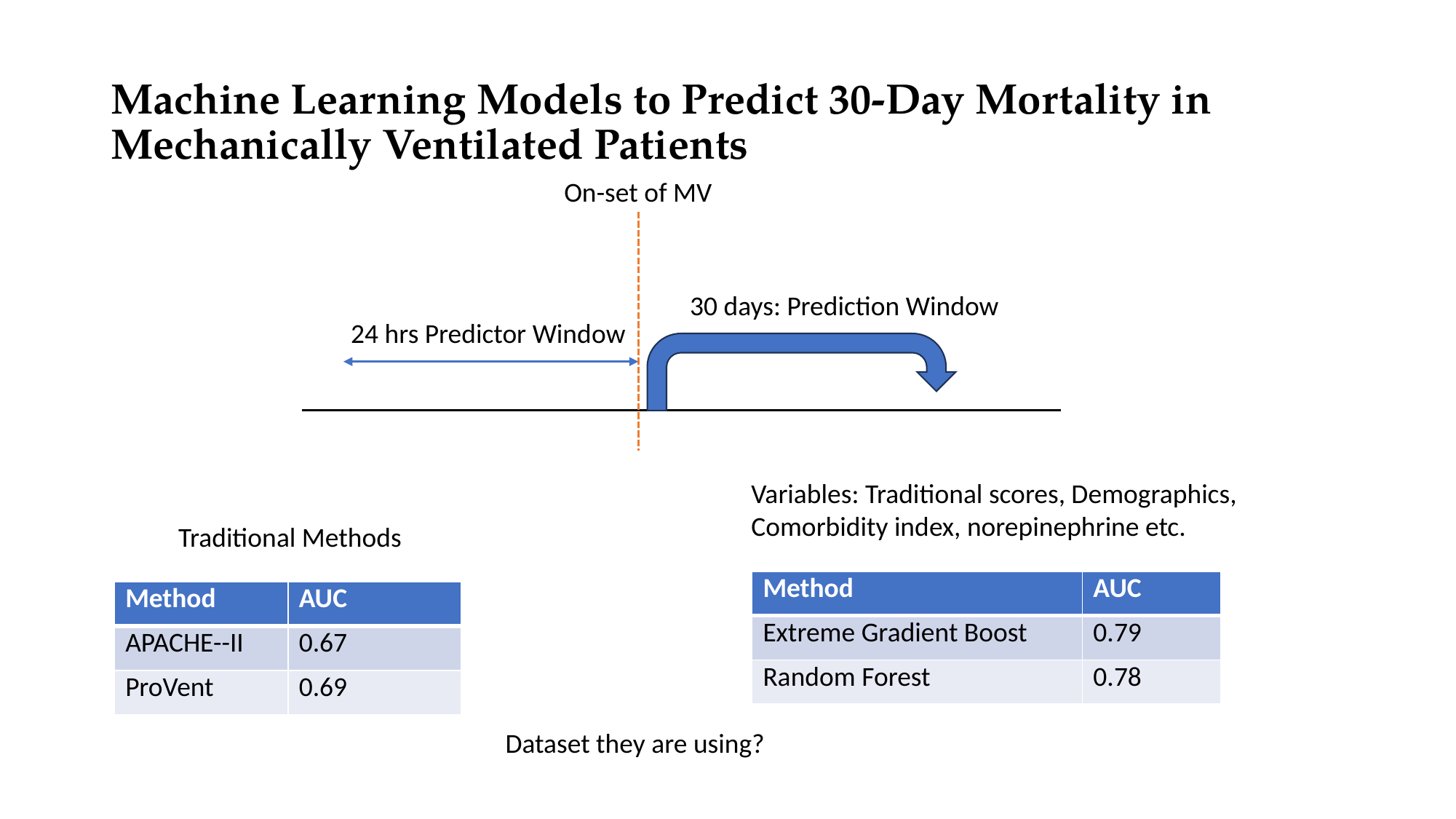

# Machine Learning Models to Predict 30-Day Mortality in Mechanically Ventilated Patients
On-set of MV

30 days: Prediction Window
24 hrs Predictor Window

Variables: Traditional scores, Demographics, Comorbidity index, norepinephrine etc.
Traditional Methods
| Method | AUC |
| --- | --- |
| Extreme Gradient Boost | 0.79 |
| Random Forest | 0.78 |
| Method | AUC |
| --- | --- |
| APACHE--II | 0.67 |
| ProVent | 0.69 |
Dataset they are using?